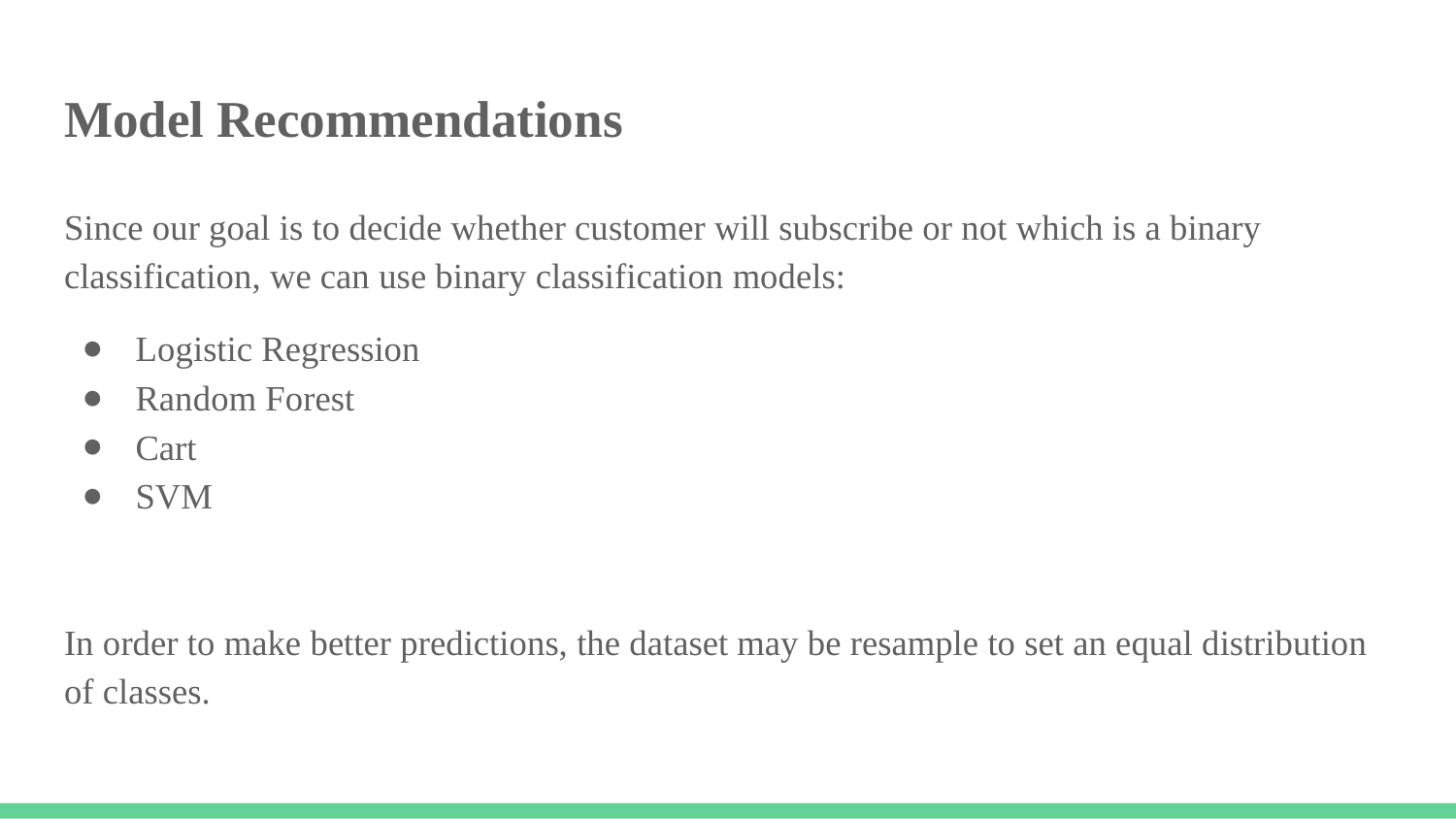

# Model Recommendations

Since our goal is to decide whether customer will subscribe or not which is a binary classification, we can use binary classification models:
Logistic Regression
Random Forest
Cart
SVM

In order to make better predictions, the dataset may be resample to set an equal distribution of classes.